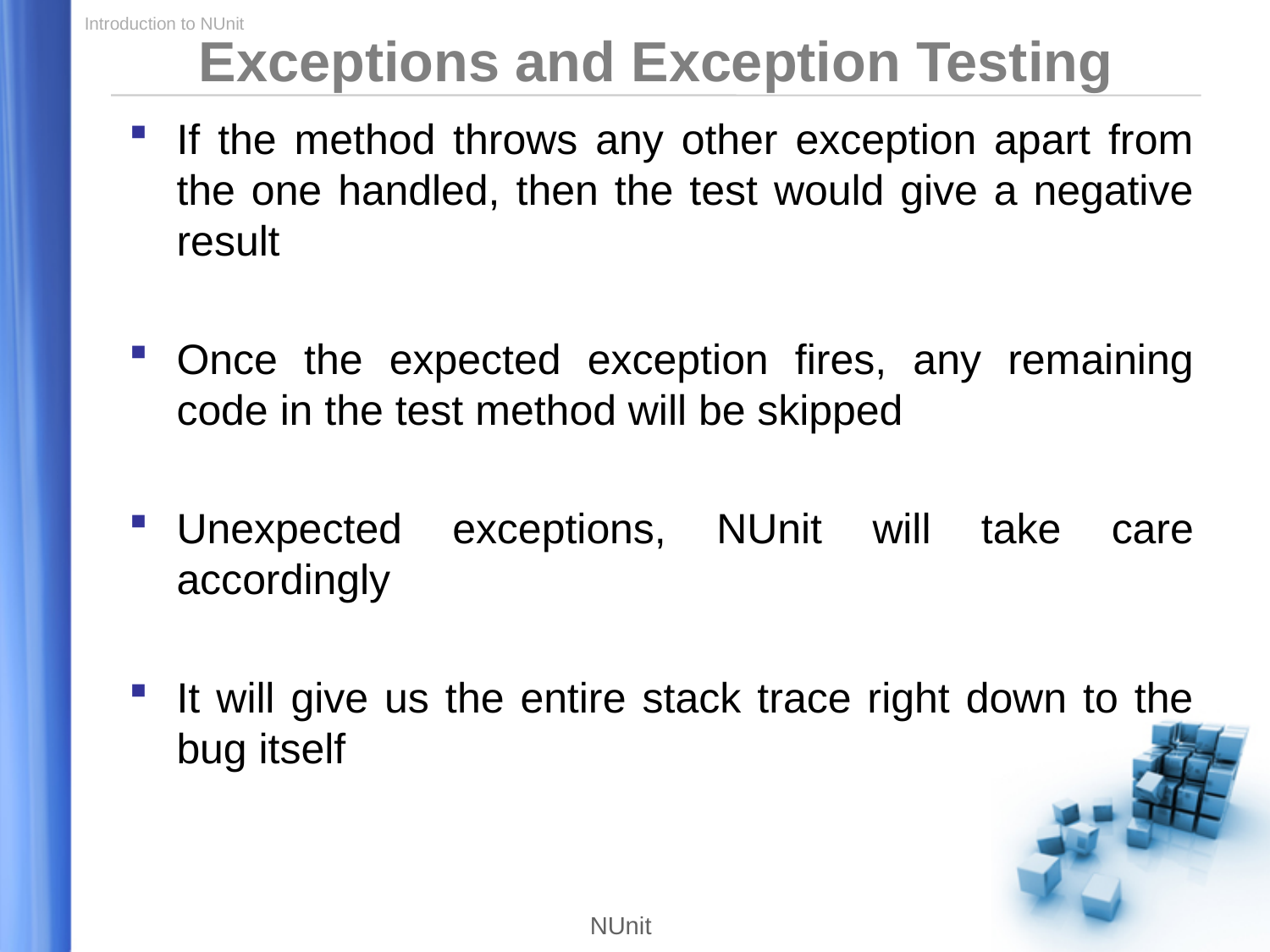

Exceptions and Exception Testing
If the method throws any other exception apart from the one handled, then the test would give a negative result

Once the expected exception fires, any remaining code in the test method will be skipped

Unexpected exceptions, NUnit will take care accordingly

It will give us the entire stack trace right down to the bug itself